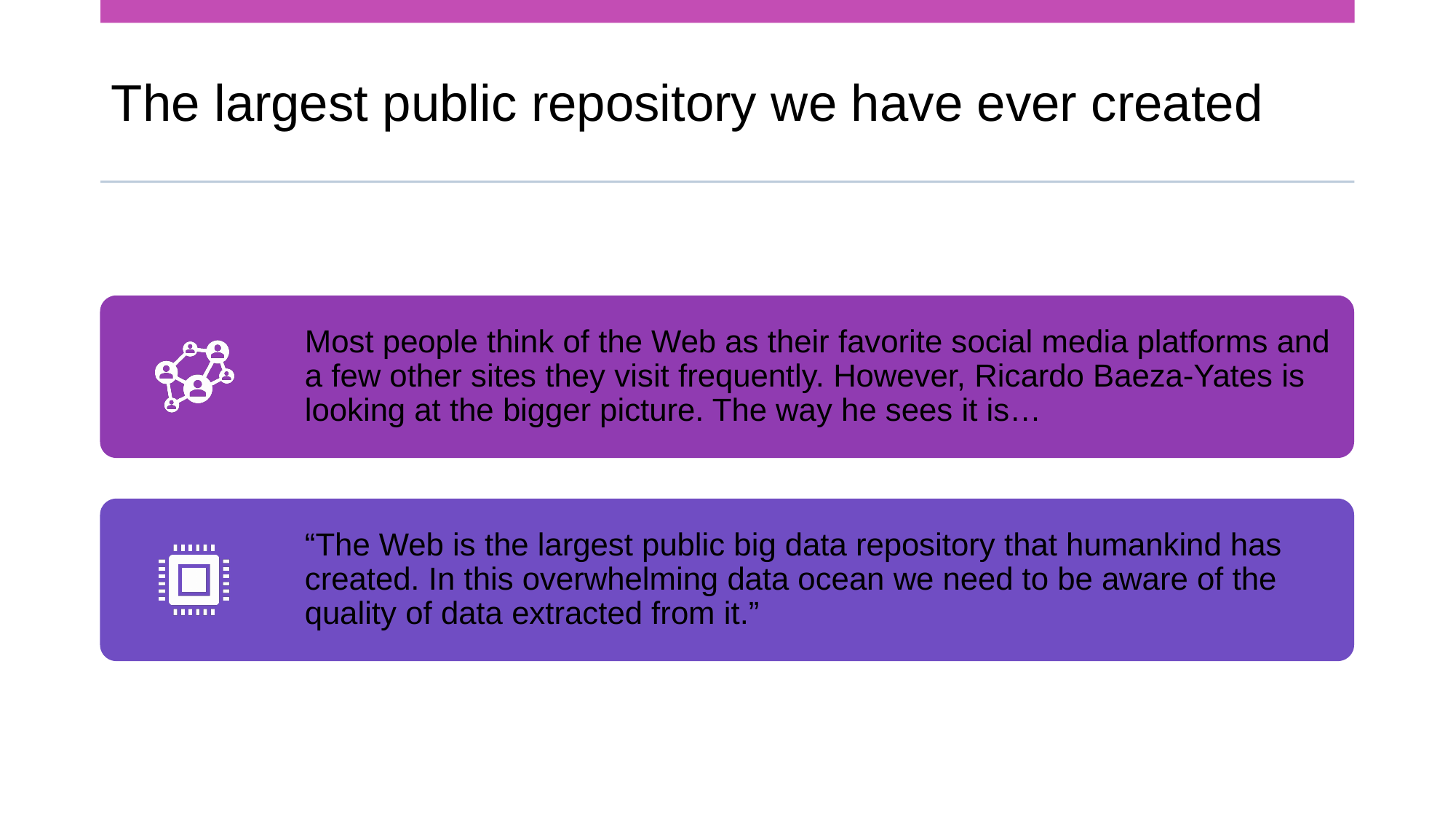

# The largest public repository we have ever created

Most people think of the Web as their favorite social media platforms and a few other sites they visit frequently. However, Ricardo Baeza-Yates is looking at the bigger picture. The way he sees it is…
“The Web is the largest public big data repository that humankind has created. In this overwhelming data ocean we need to be aware of the quality of data extracted from it.”